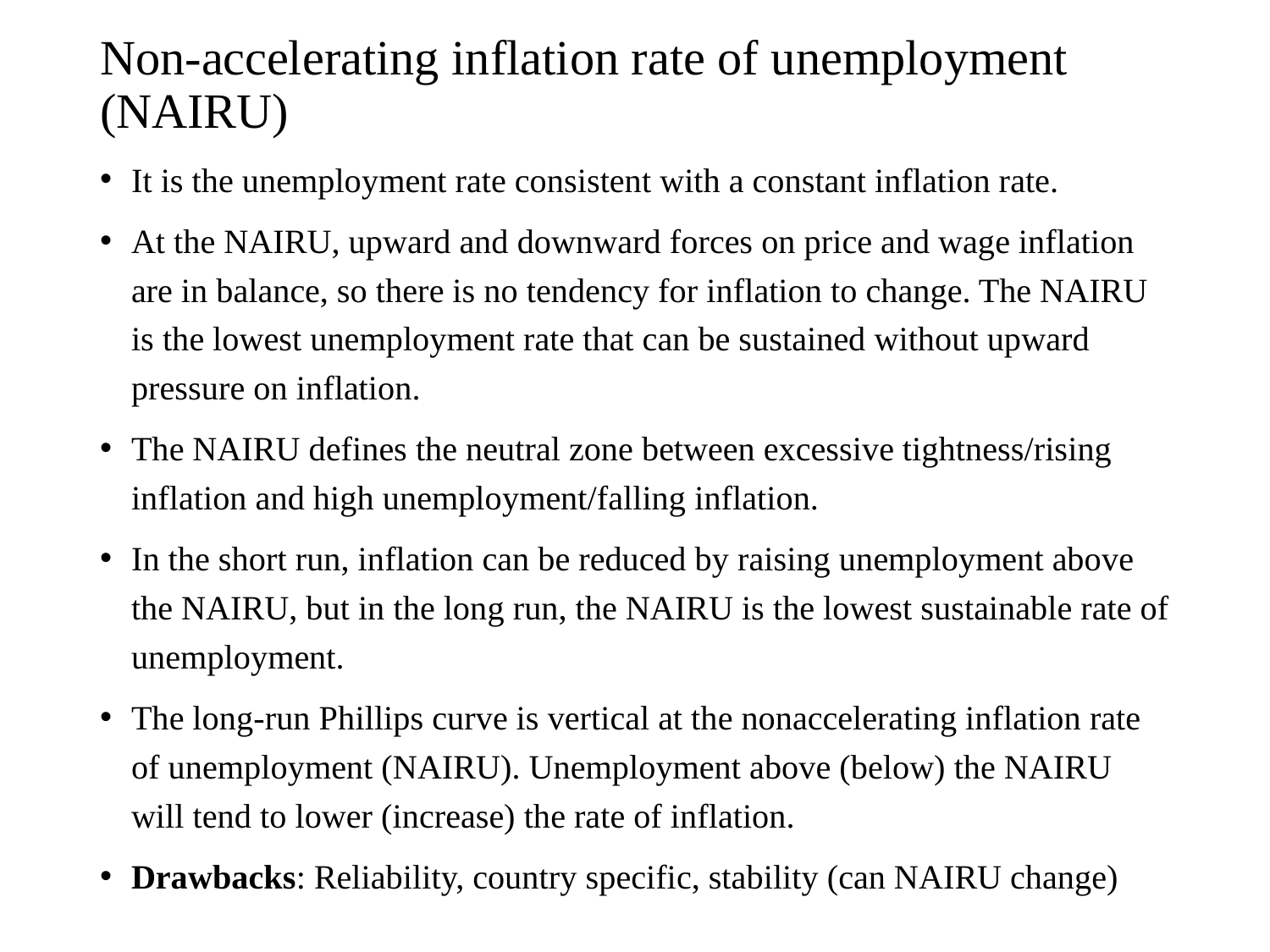

# Non-accelerating inflation rate of unemployment (NAIRU)
It is the unemployment rate consistent with a constant inflation rate.
At the NAIRU, upward and downward forces on price and wage inflation are in balance, so there is no tendency for inflation to change. The NAIRU is the lowest unemployment rate that can be sustained without upward pressure on inflation.
The NAIRU defines the neutral zone between excessive tightness/rising inflation and high unemployment/falling inflation.
In the short run, inflation can be reduced by raising unemployment above the NAIRU, but in the long run, the NAIRU is the lowest sustainable rate of unemployment.
The long-run Phillips curve is vertical at the nonaccelerating inflation rate of unemployment (NAIRU). Unemployment above (below) the NAIRU will tend to lower (increase) the rate of inflation.
Drawbacks: Reliability, country specific, stability (can NAIRU change)